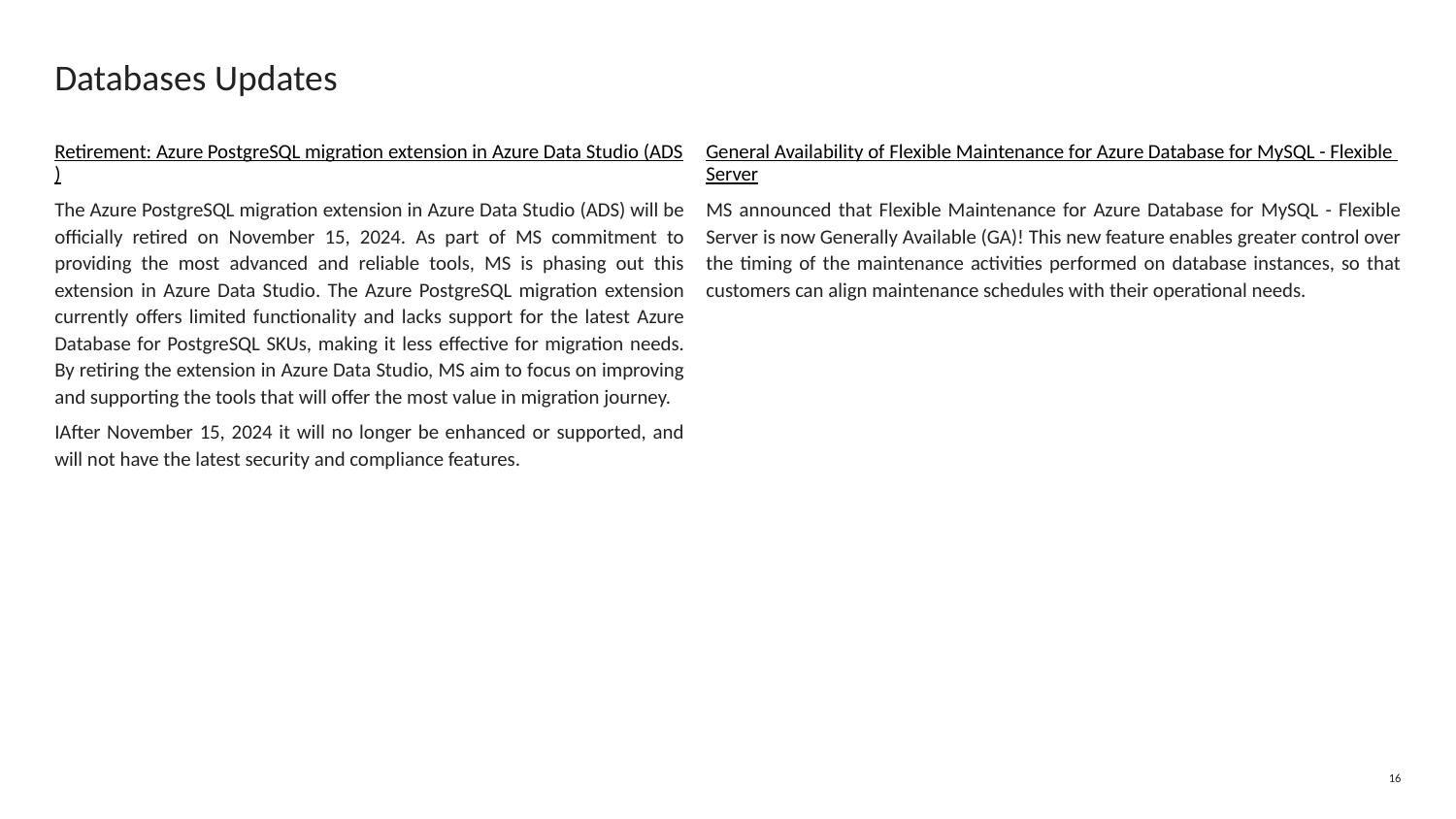

# Databases Updates
Retirement: Azure PostgreSQL migration extension in Azure Data Studio (ADS)
The Azure PostgreSQL migration extension in Azure Data Studio (ADS) will be officially retired on November 15, 2024. As part of MS commitment to providing the most advanced and reliable tools, MS is phasing out this extension in Azure Data Studio. The Azure PostgreSQL migration extension currently offers limited functionality and lacks support for the latest Azure Database for PostgreSQL SKUs, making it less effective for migration needs. By retiring the extension in Azure Data Studio, MS aim to focus on improving and supporting the tools that will offer the most value in migration journey.
IAfter November 15, 2024 it will no longer be enhanced or supported, and will not have the latest security and compliance features.
General Availability of Flexible Maintenance for Azure Database for MySQL - Flexible Server
MS announced that Flexible Maintenance for Azure Database for MySQL - Flexible Server is now Generally Available (GA)! This new feature enables greater control over the timing of the maintenance activities performed on database instances, so that customers can align maintenance schedules with their operational needs.